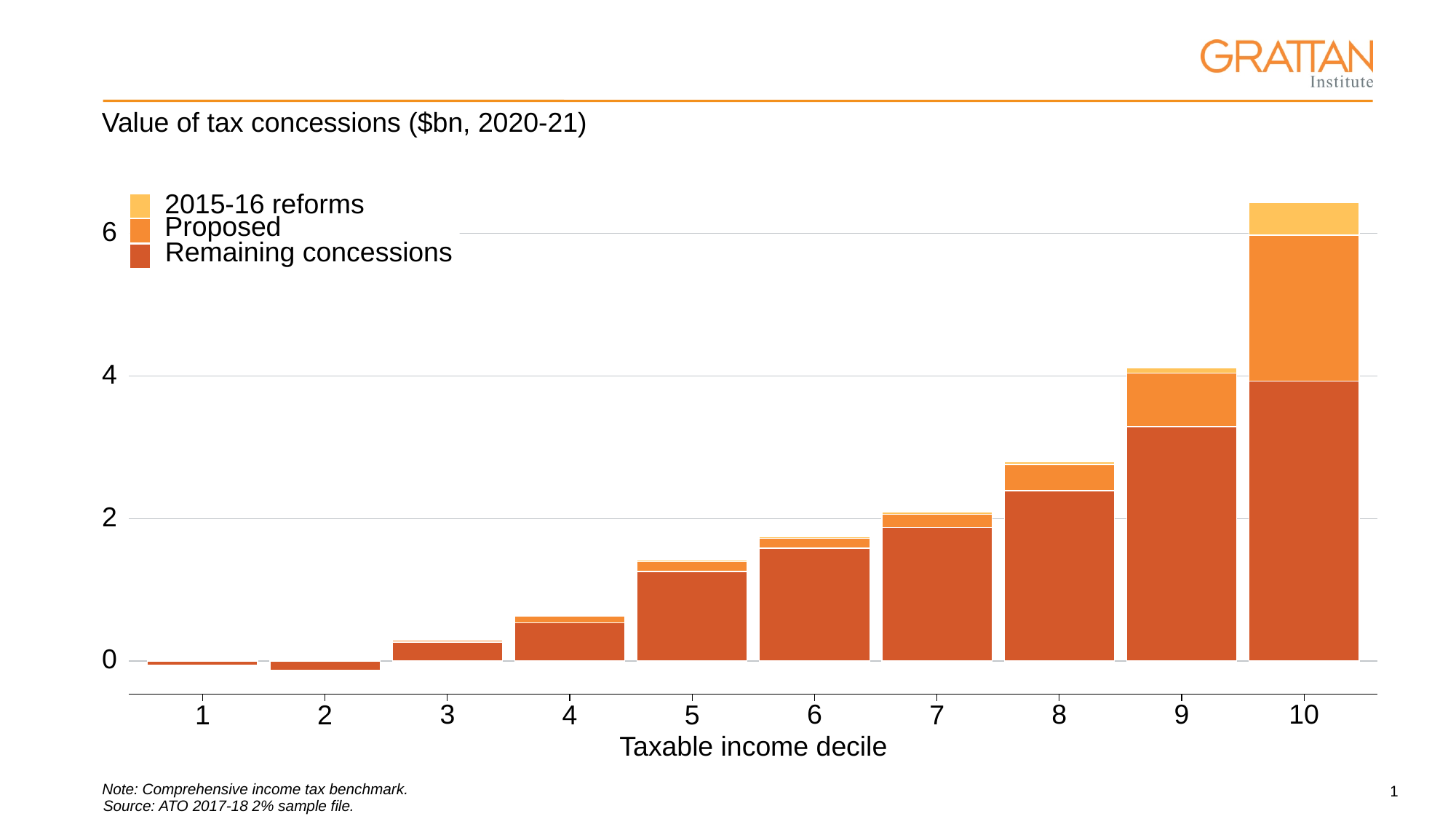

#
Value of tax concessions ($bn, 2020-21)

2015-16 reforms

Proposed

6

Remaining concessions

4

2

0

3
6
8
9
10
1
2
5
4
7
Taxable income decile
Note: Comprehensive income tax benchmark.
Source: ATO 2017-18 2% sample file.